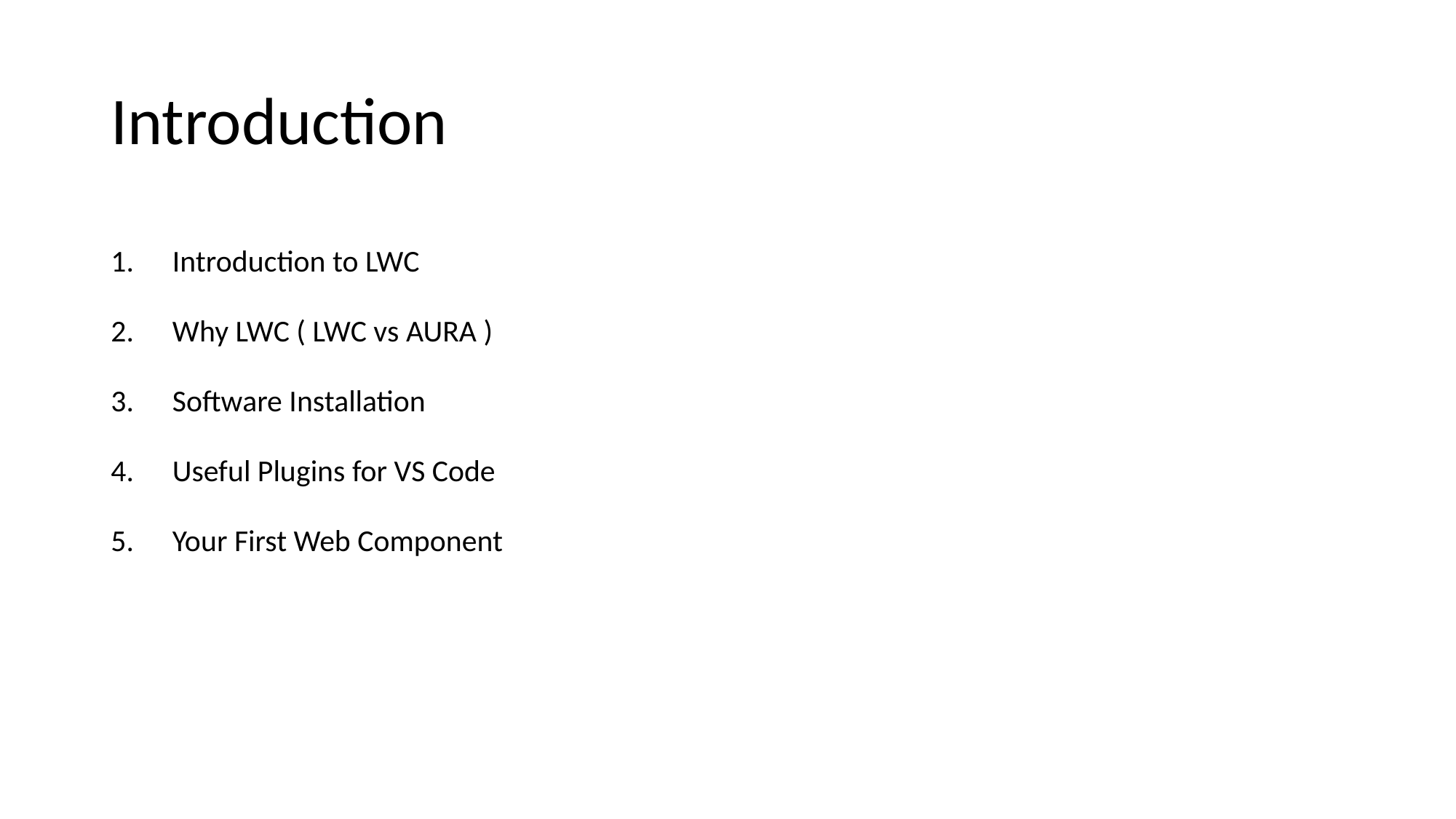

# Introduction
Introduction to LWC
Why LWC ( LWC vs AURA )
Software Installation
Useful Plugins for VS Code
Your First Web Component